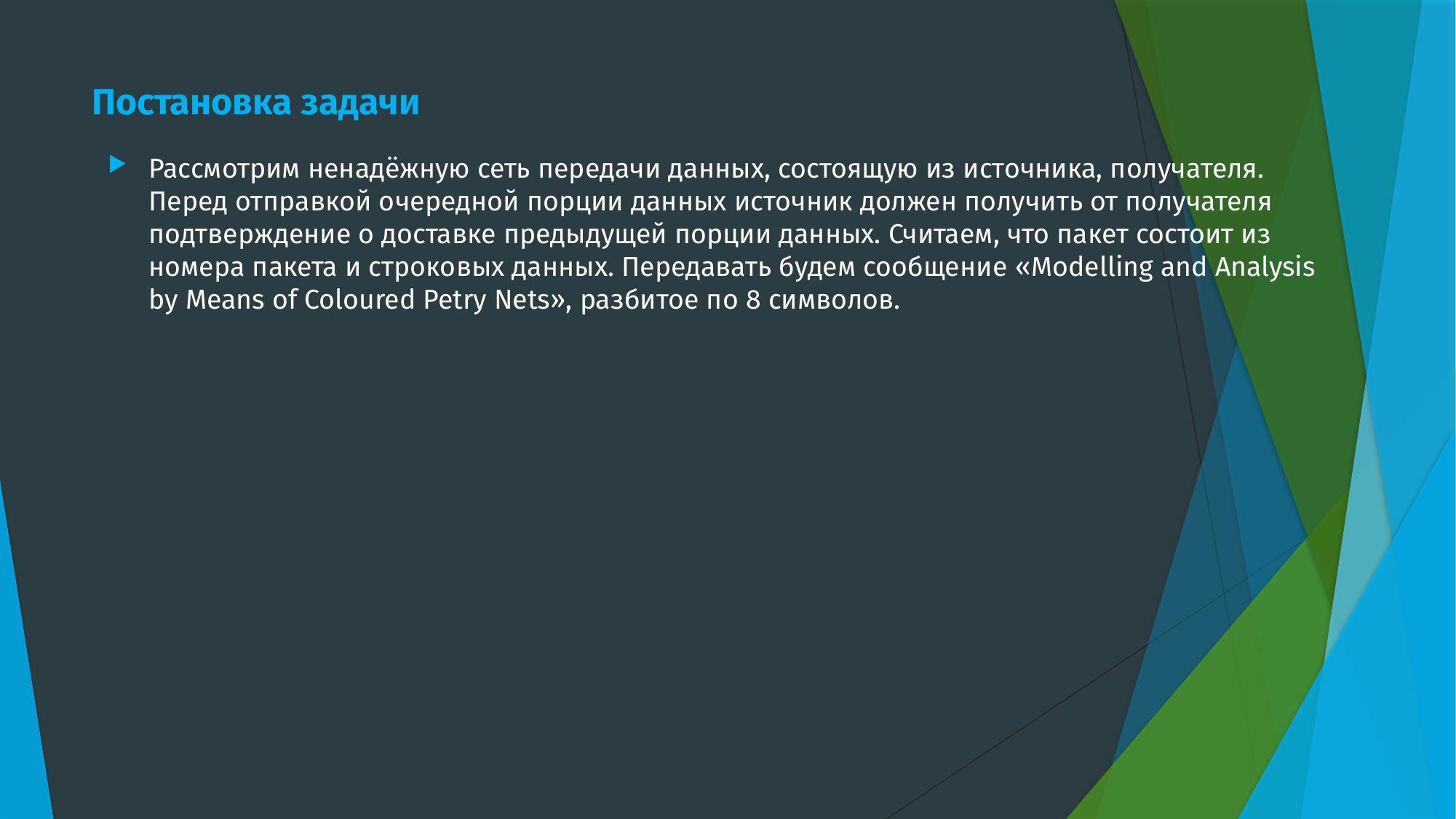

# Постановка задачи
Рассмотрим ненадёжную сеть передачи данных, состоящую из источника, получателя. Перед отправкой очередной порции данных источник должен получить от получателя подтверждение о доставке предыдущей порции данных. Считаем, что пакет состоит из номера пакета и строковых данных. Передавать будем сообщение «Modelling and Analysis by Means of Coloured Petry Nets», разбитое по 8 символов.